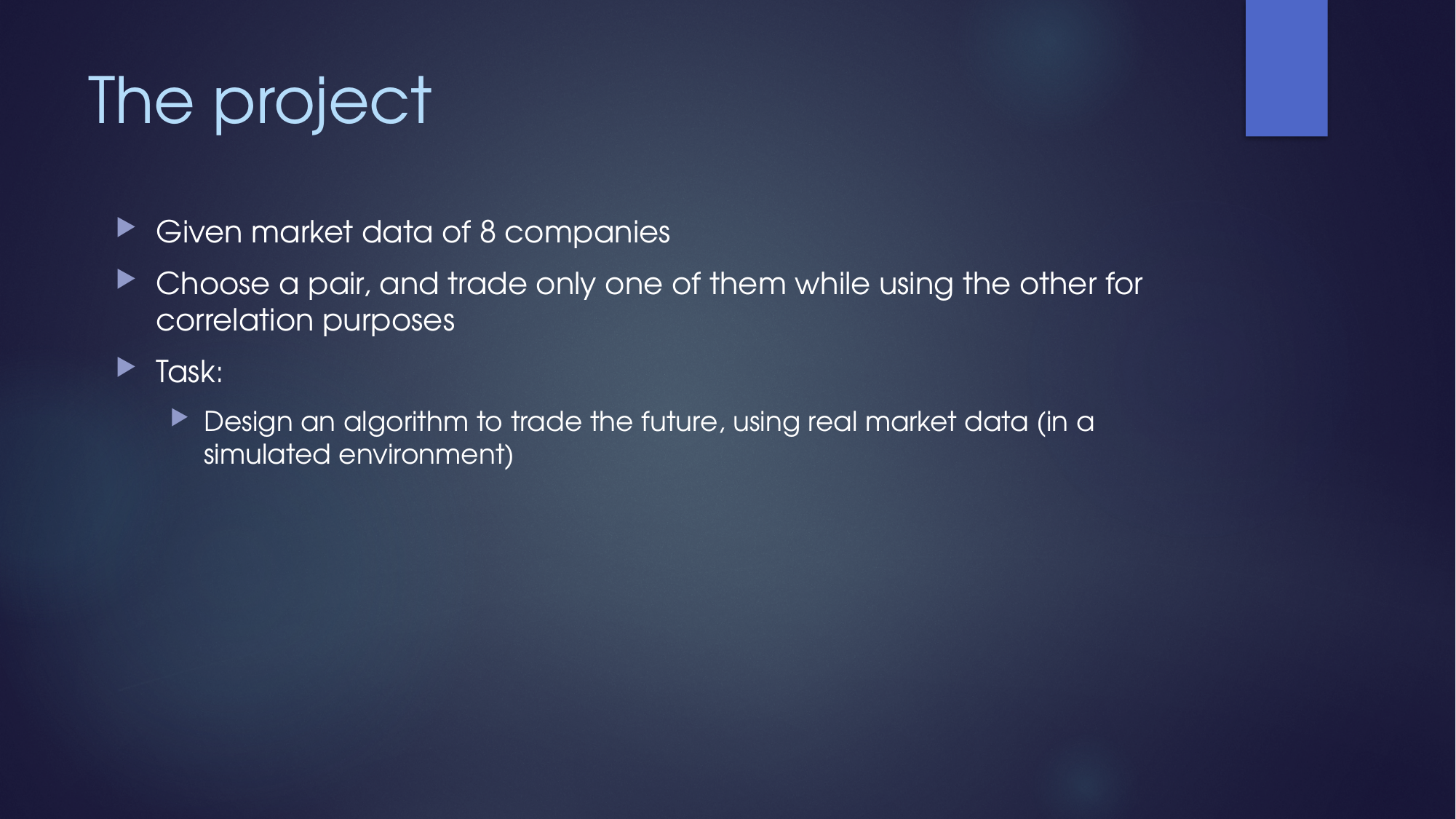

# The project
Given market data of 8 companies
Choose a pair, and trade only one of them while using the other for correlation purposes
Task:
Design an algorithm to trade the future, using real market data (in a simulated environment)